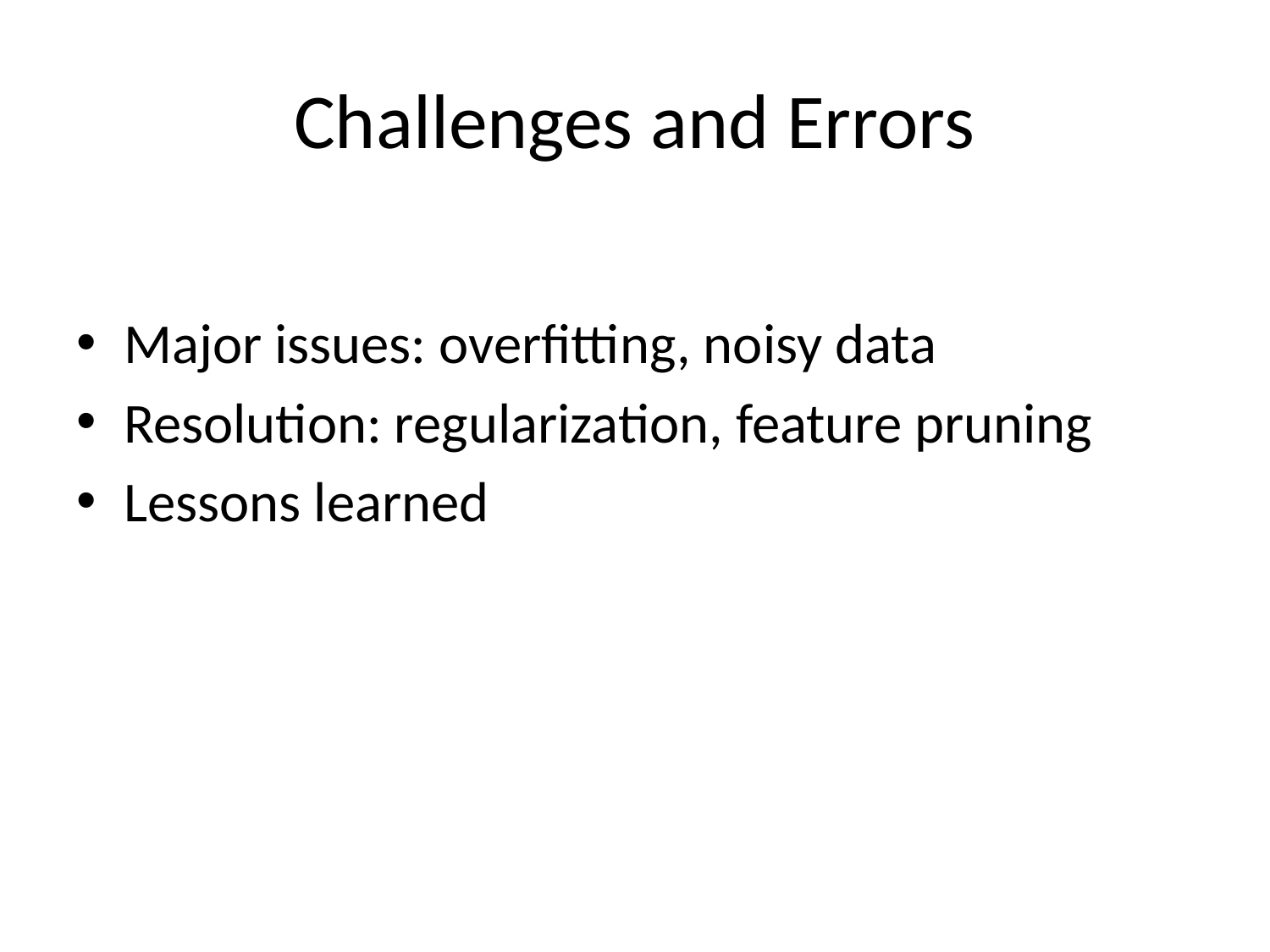

# Challenges and Errors

Major issues: overfitting, noisy data
Resolution: regularization, feature pruning
Lessons learned